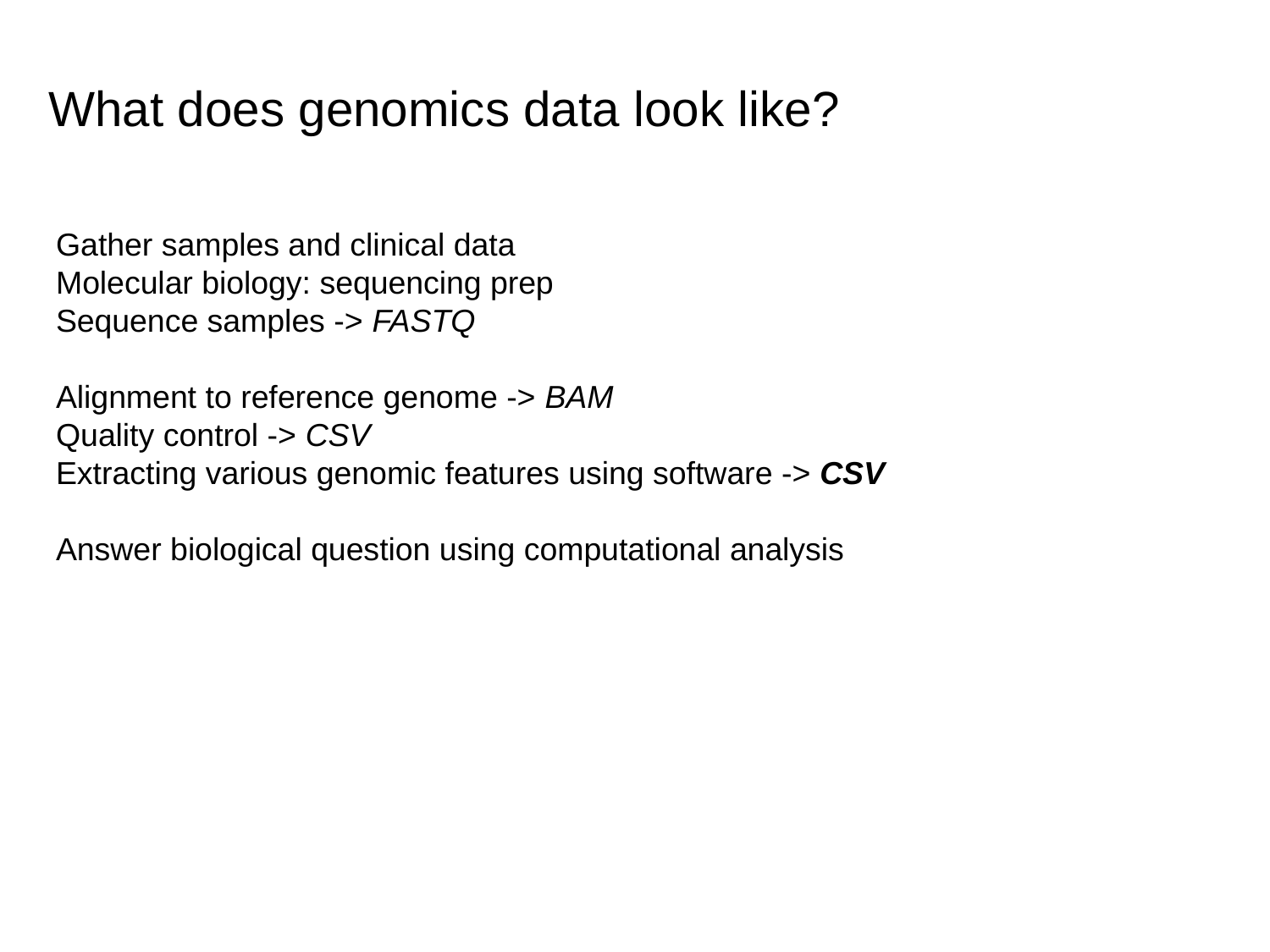

# What does genomics data look like?
Gather samples and clinical data
Molecular biology: sequencing prep
Sequence samples -> FASTQ

Alignment to reference genome -> BAM
Quality control -> CSV
Extracting various genomic features using software -> CSV

Answer biological question using computational analysis